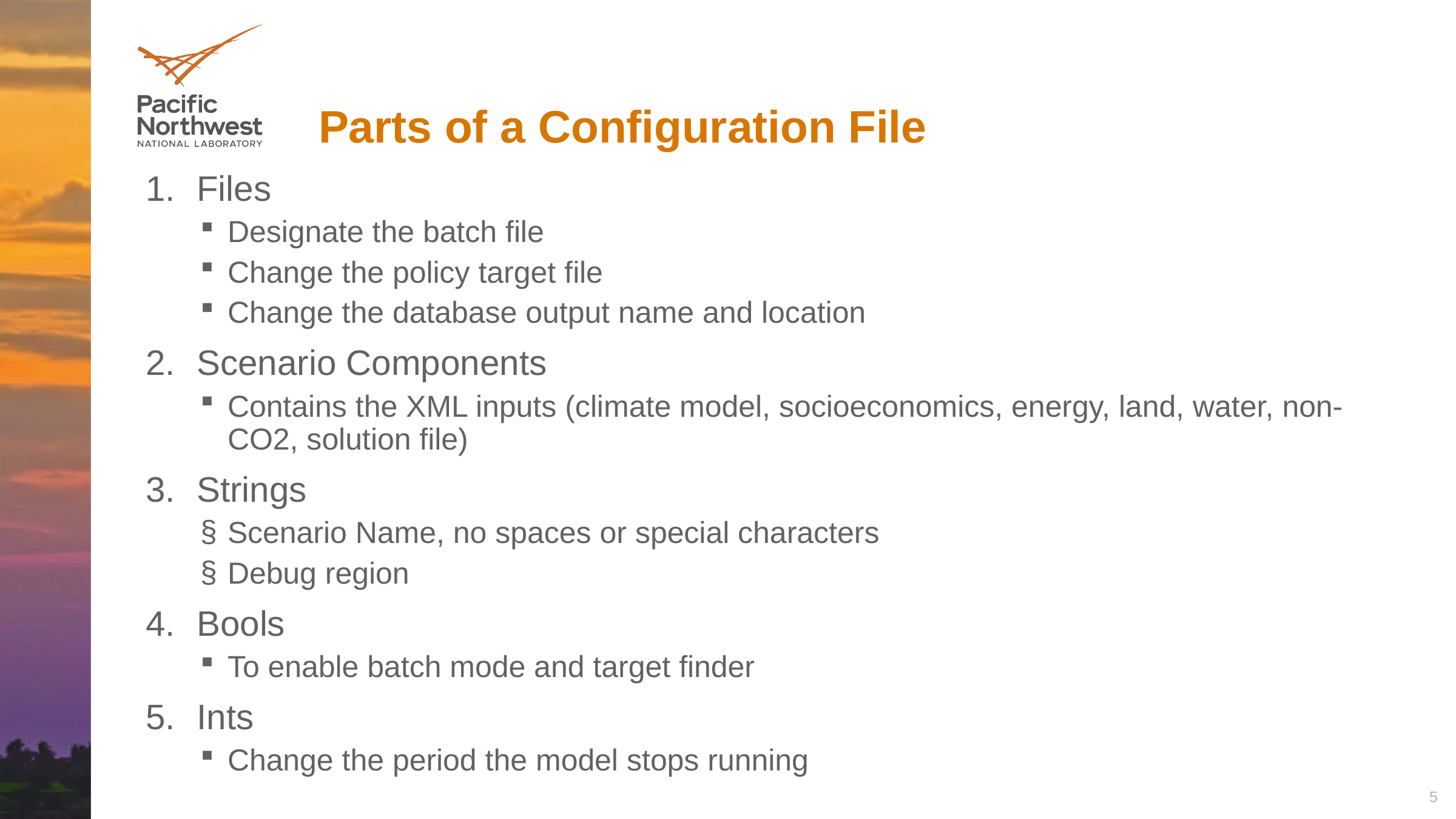

# Parts of a Configuration File
Files
Designate the batch file
Change the policy target file
Change the database output name and location
Scenario Components
Contains the XML inputs (climate model, socioeconomics, energy, land, water, non-CO2, solution file)
Strings
Scenario Name, no spaces or special characters
Debug region
Bools
To enable batch mode and target finder
Ints
Change the period the model stops running

5